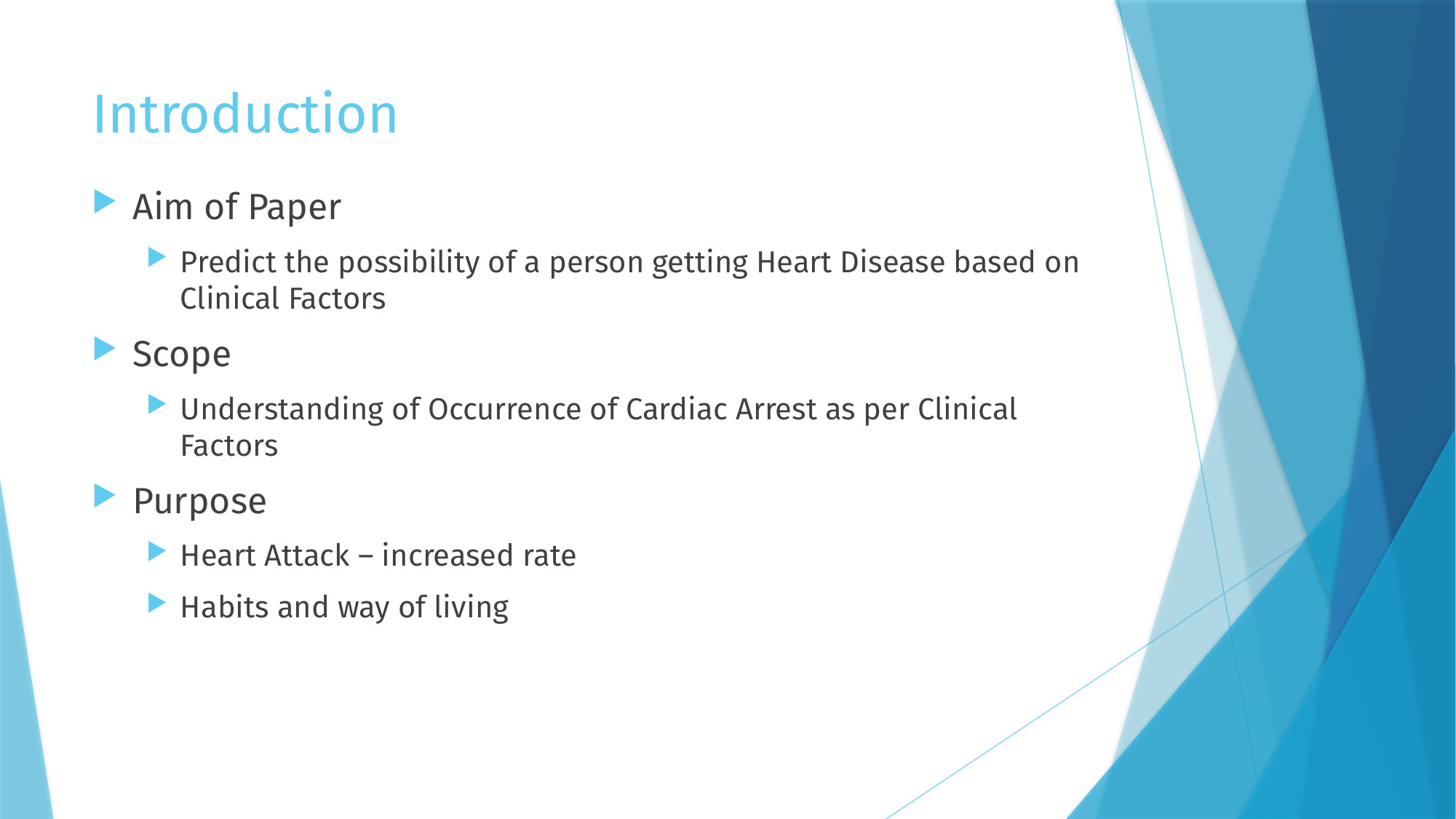

# Introduction
Aim of Paper
Predict the possibility of a person getting Heart Disease based on Clinical Factors
Scope
Understanding of Occurrence of Cardiac Arrest as per Clinical Factors
Purpose
Heart Attack – increased rate
Habits and way of living